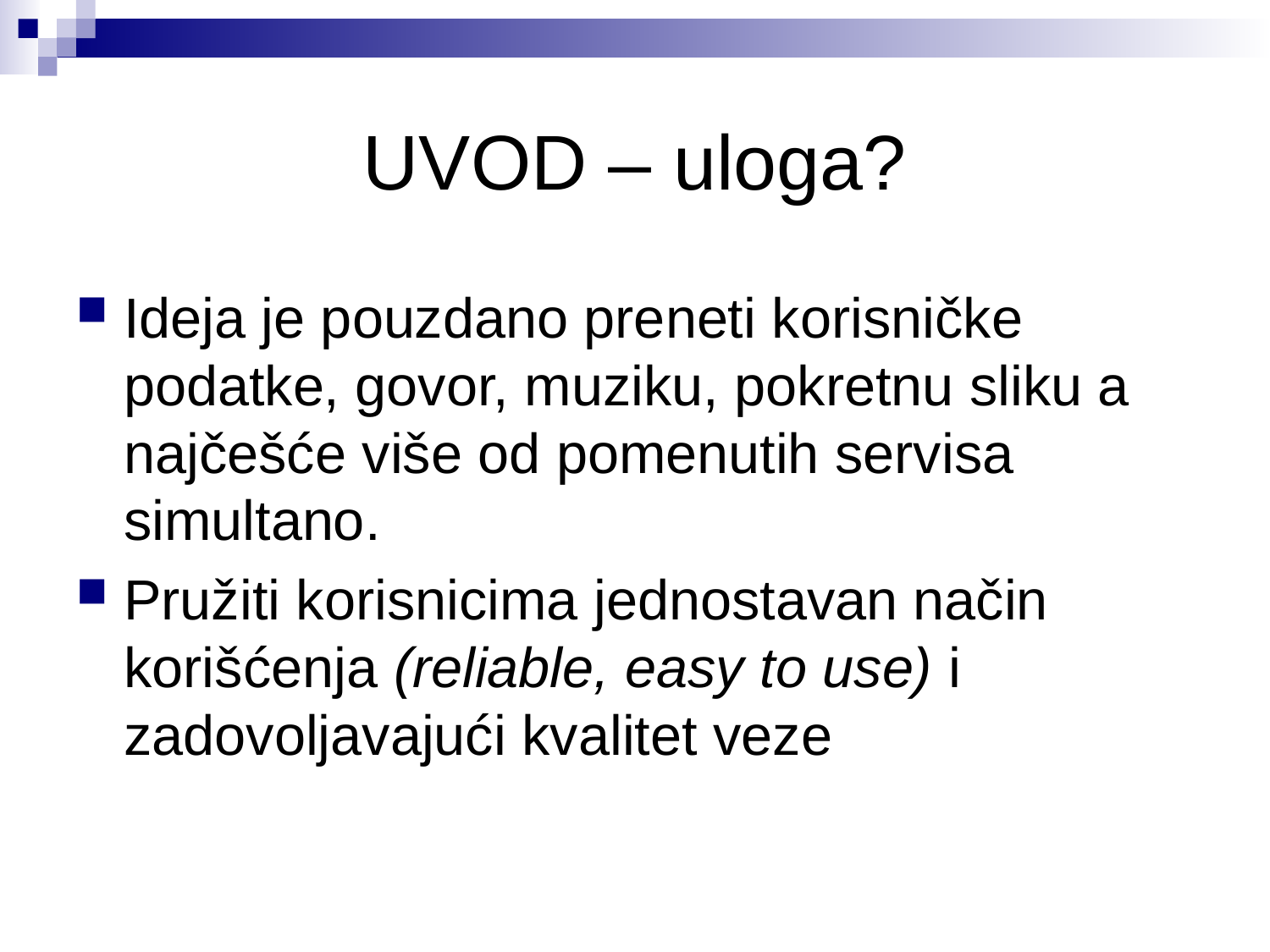

# UVOD – uloga?
Ideja je pouzdano preneti korisničke podatke, govor, muziku, pokretnu sliku a najčešće više od pomenutih servisa simultano.
Pružiti korisnicima jednostavan način korišćenja (reliable, easy to use) i zadovoljavajući kvalitet veze